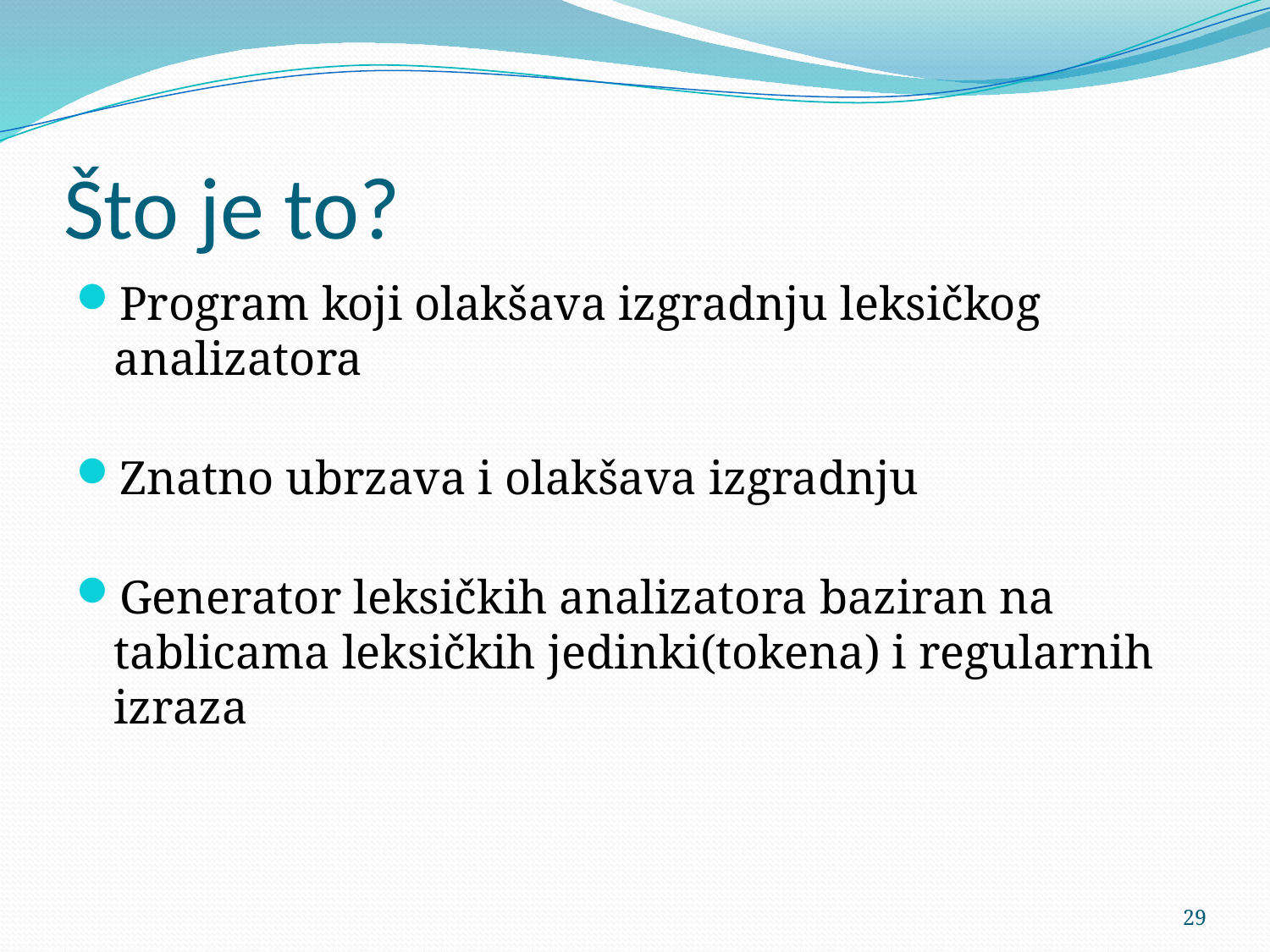

# Što je to?
Program koji olakšava izgradnju leksičkog analizatora
Znatno ubrzava i olakšava izgradnju
Generator leksičkih analizatora baziran na tablicama leksičkih jedinki(tokena) i regularnih izraza
29